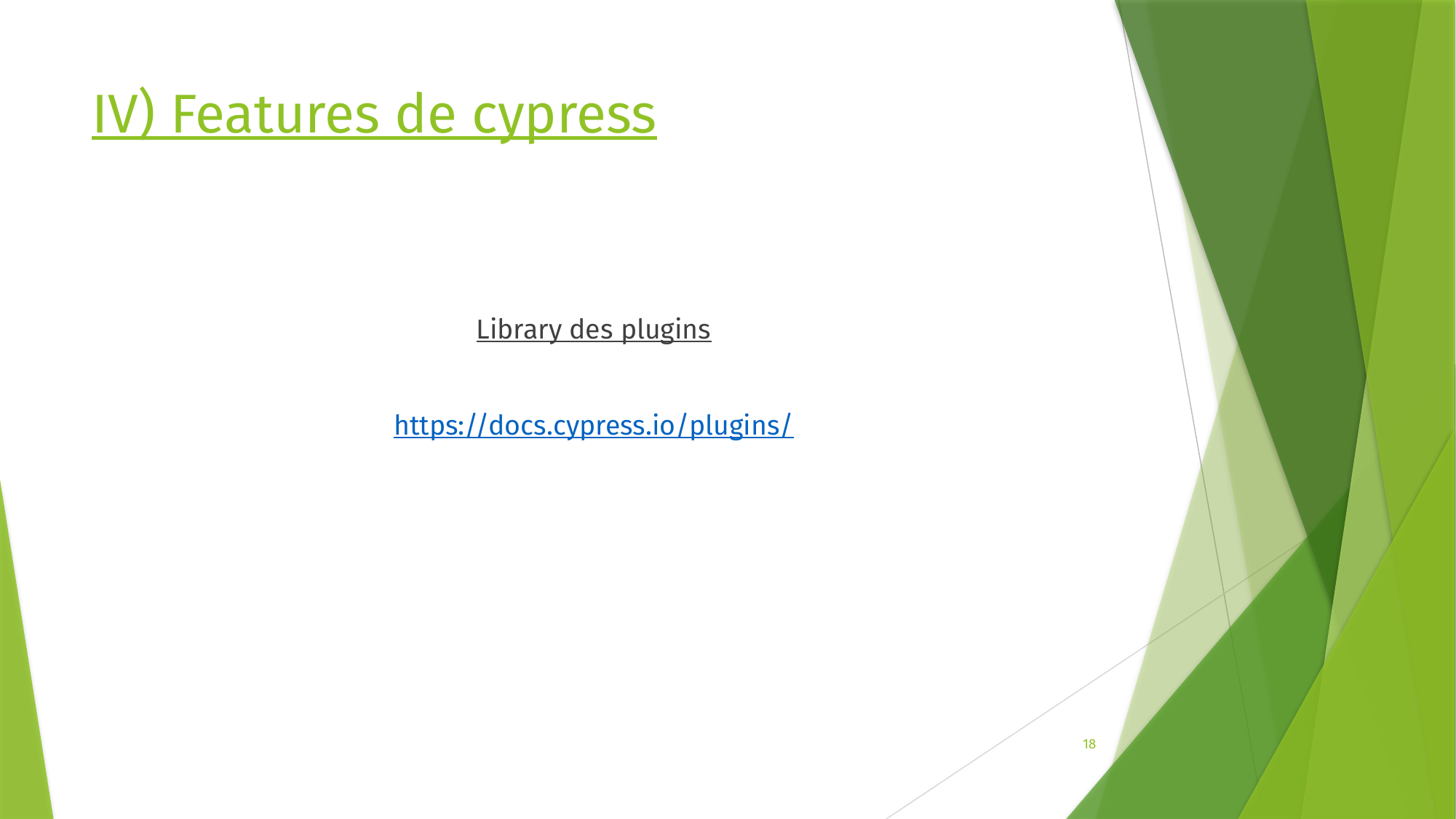

# IV) Features de cypress

Library des plugins

https://docs.cypress.io/plugins/

18